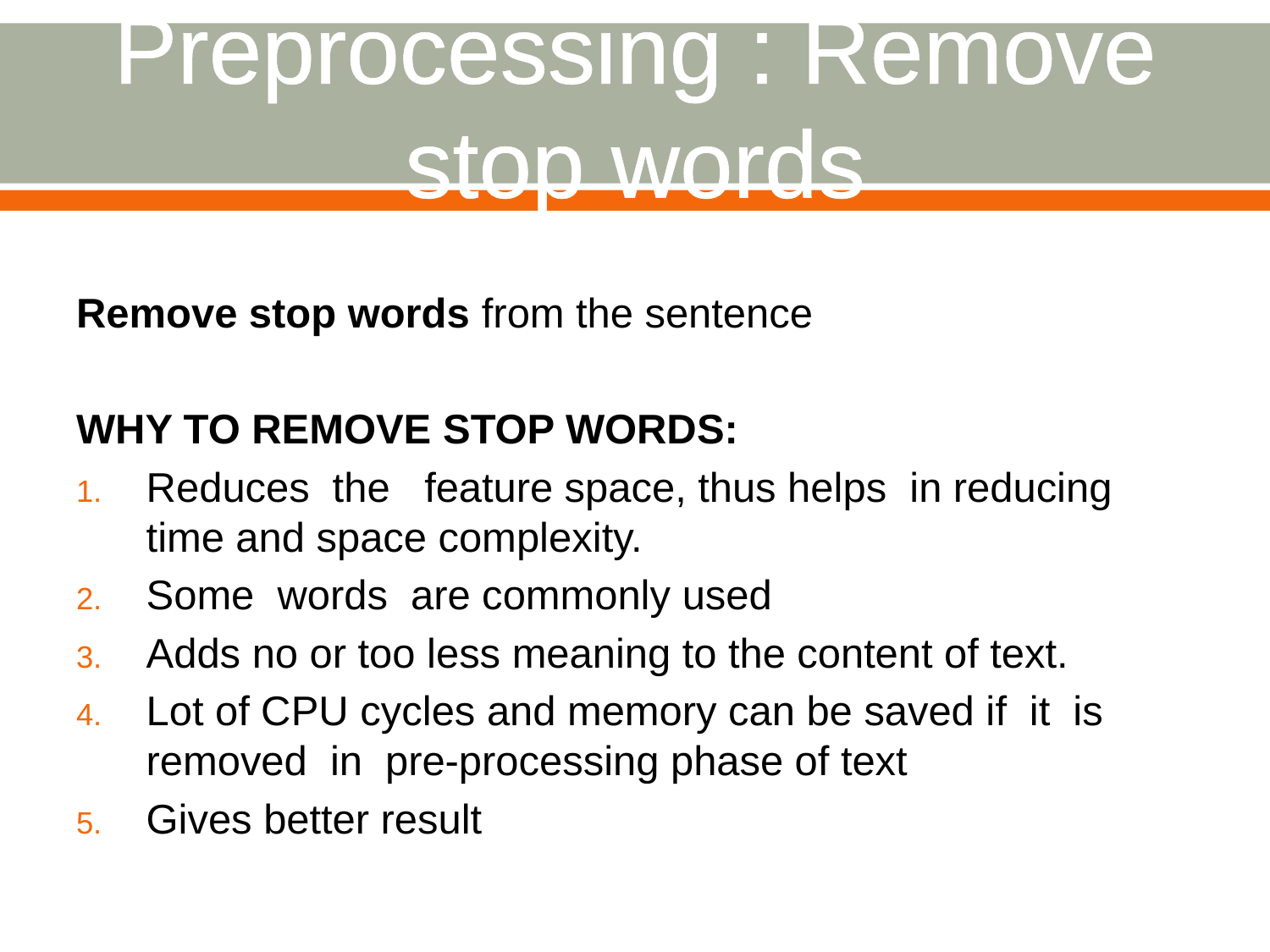

# Preprocessing : Remove stop words

Remove stop words from the sentence

WHY TO REMOVE STOP WORDS:
Reduces  the   feature space, thus helps  in reducing time and space complexity.
Some  words  are commonly used
Adds no or too less meaning to the content of text.
Lot of CPU cycles and memory can be saved if  it  is removed  in  pre-processing phase of text
Gives better result